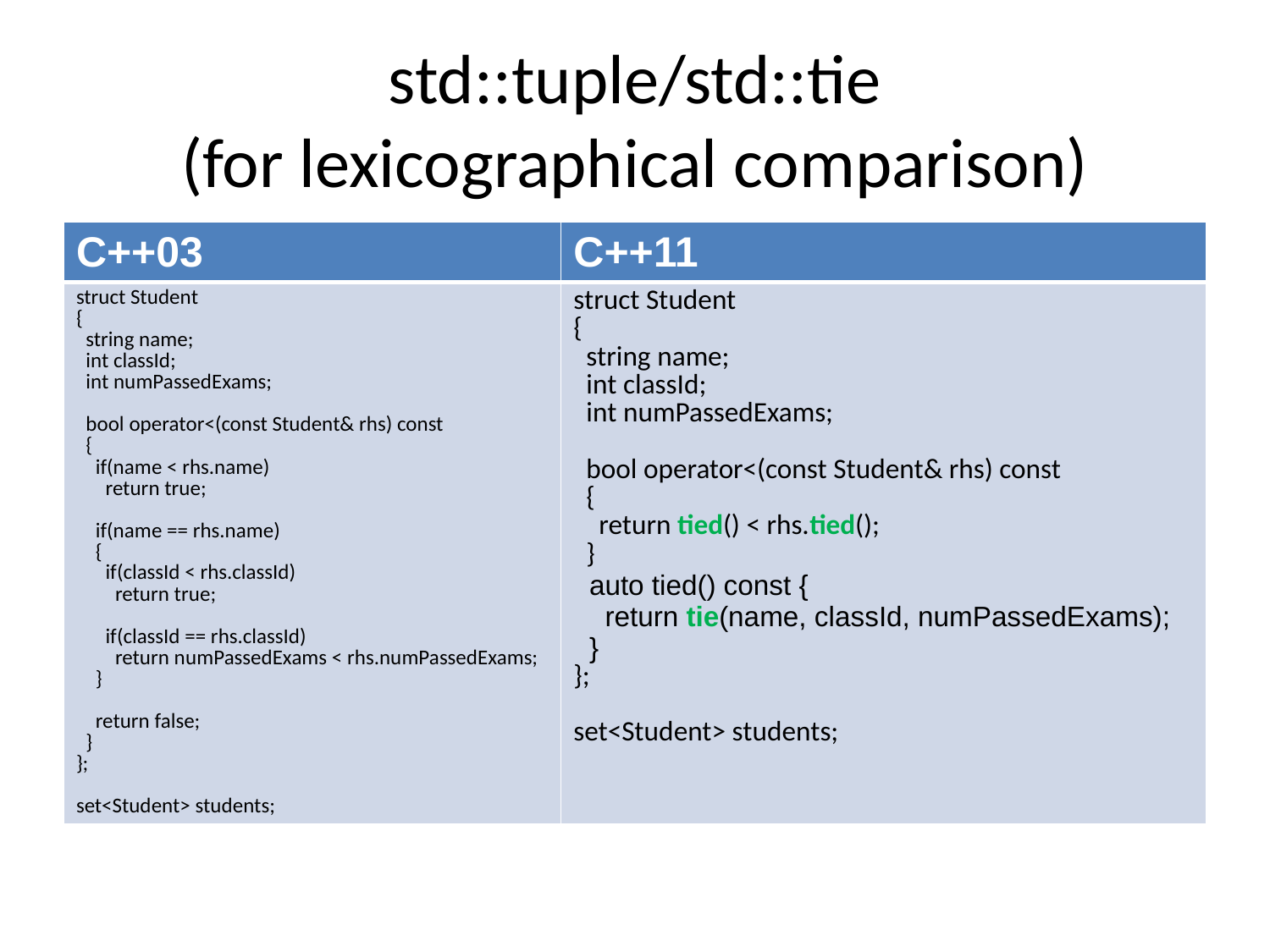

# std::tuple/std::tie
(for lexicographical comparison)
| C++03 | C++11 |
| --- | --- |
| struct Student { string name; int classId; int numPassedExams; bool operator<(const Student& rhs) const { if(name < rhs.name) return true; if(name == rhs.name) { if(classId < rhs.classId) return true; if(classId == rhs.classId) return numPassedExams < rhs.numPassedExams; } return false; } }; set<Student> students; | struct Student { string name; int classId; int numPassedExams; bool operator<(const Student& rhs) const { return tied() < rhs.tied(); } auto tied() const { return tie(name, classId, numPassedExams); } }; set<Student> students; |